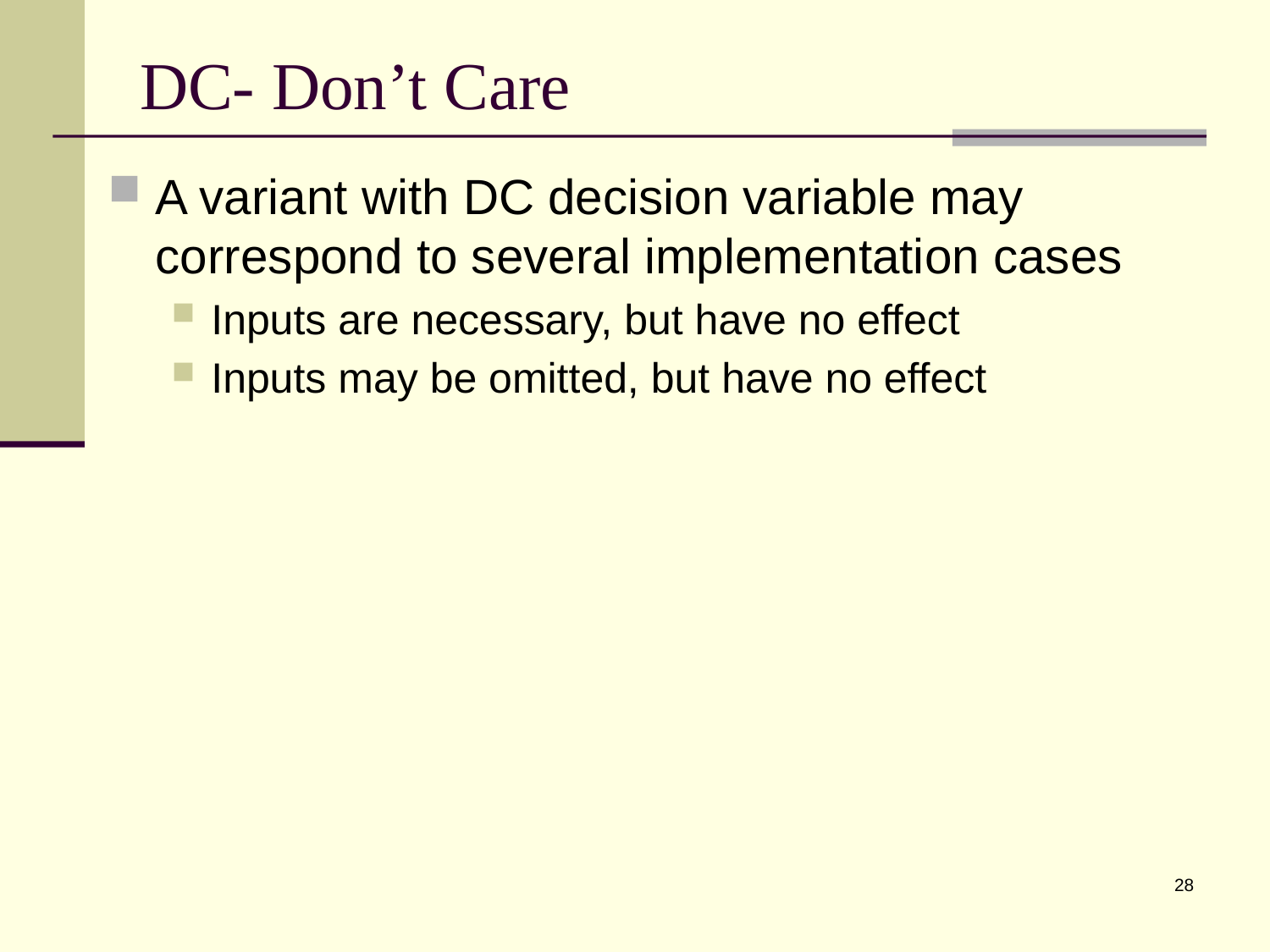

# DC- Don’t Care
A variant with DC decision variable may correspond to several implementation cases
Inputs are necessary, but have no effect
Inputs may be omitted, but have no effect

28